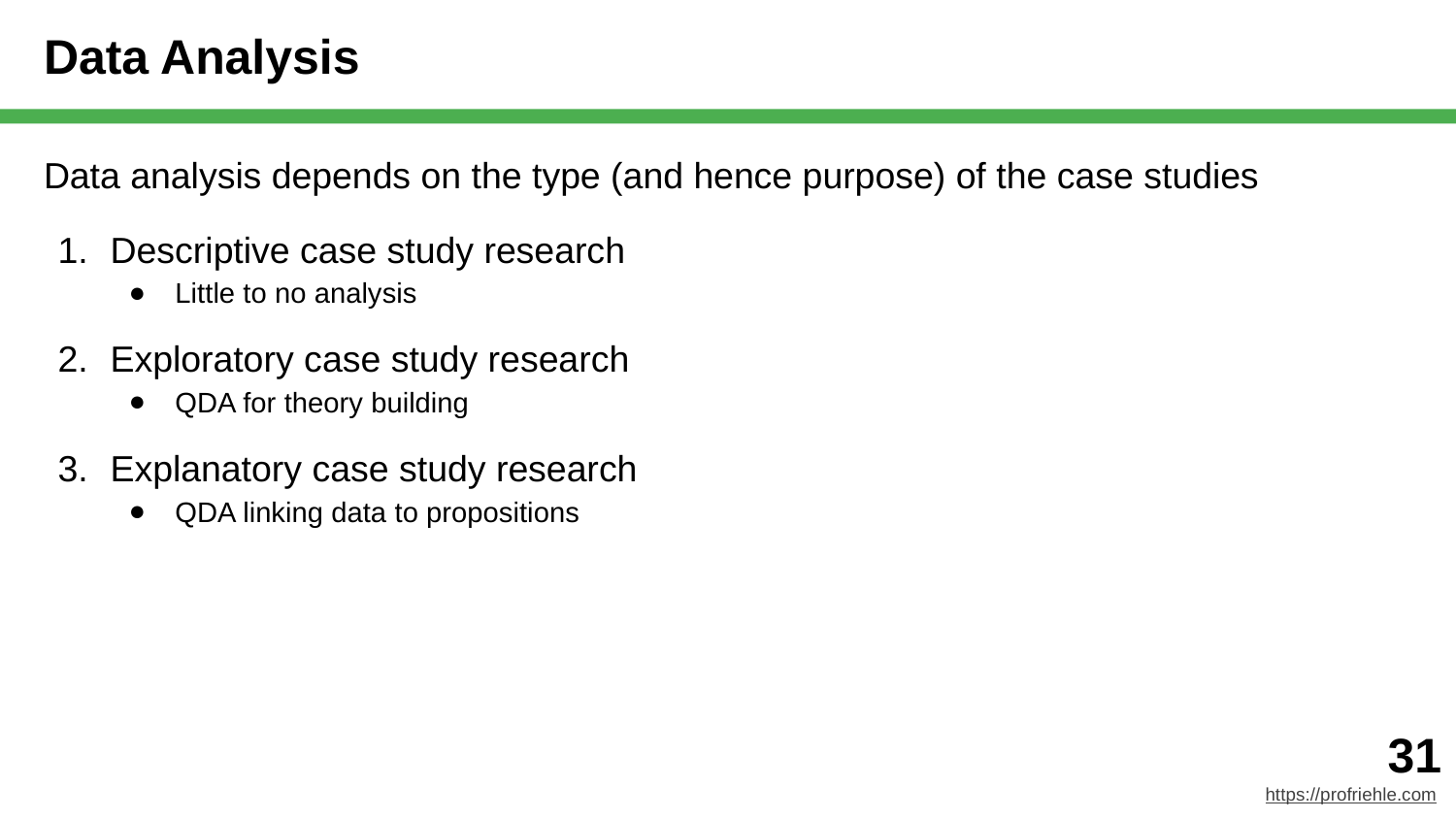

# Data Analysis

Data analysis depends on the type (and hence purpose) of the case studies
Descriptive case study research
Little to no analysis
Exploratory case study research
QDA for theory building
Explanatory case study research
QDA linking data to propositions
31
https://profriehle.com